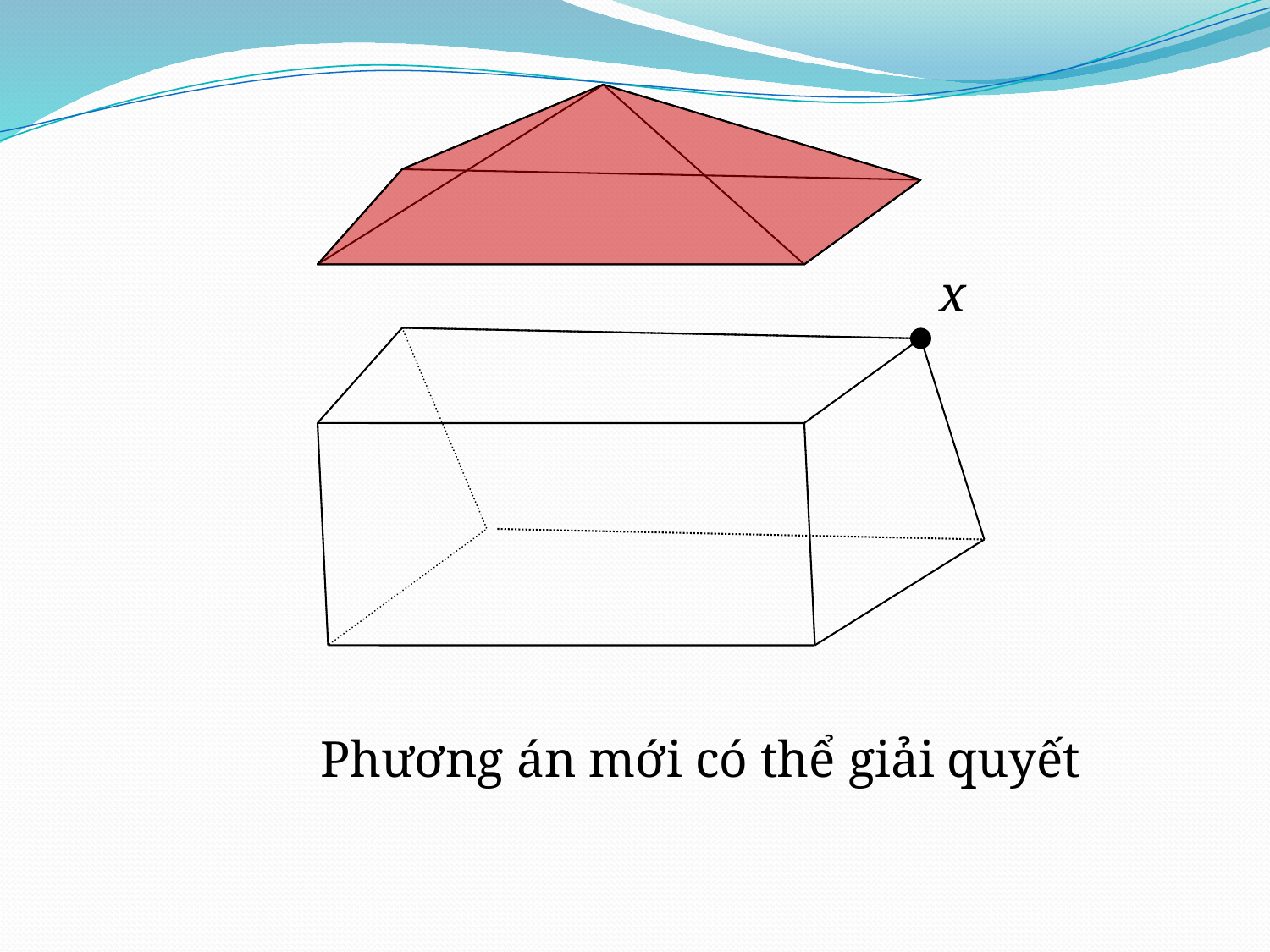

x

Phương án mới có thể giải quyết